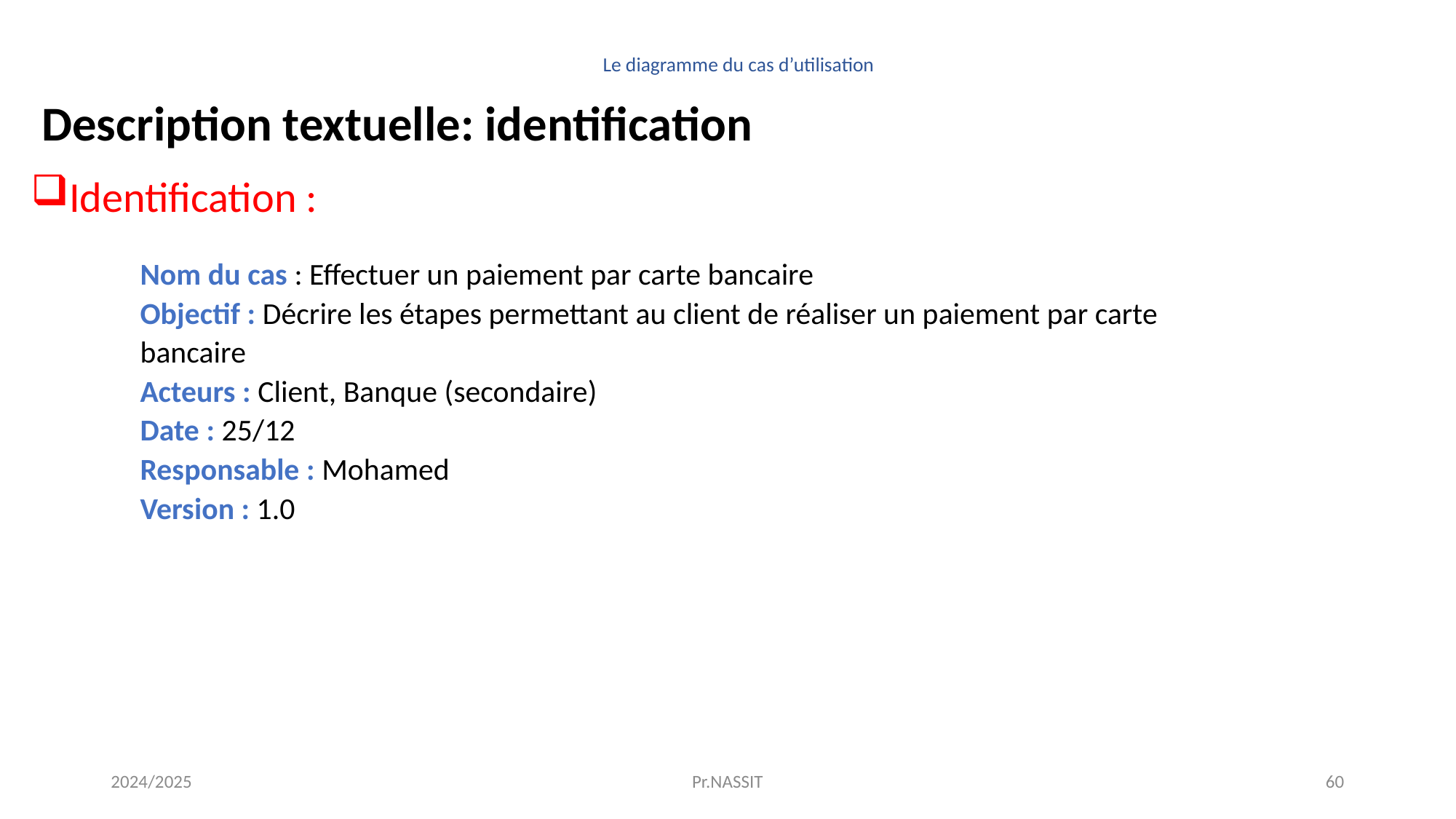

# Le diagramme du cas d’utilisation
 Description textuelle: identification
Identification :
Nom du cas : Effectuer un paiement par carte bancaire
Objectif : Décrire les étapes permettant au client de réaliser un paiement par carte bancaire
Acteurs : Client, Banque (secondaire)
Date : 25/12
Responsable : Mohamed
Version : 1.0

2024/2025
Pr.NASSIT
60